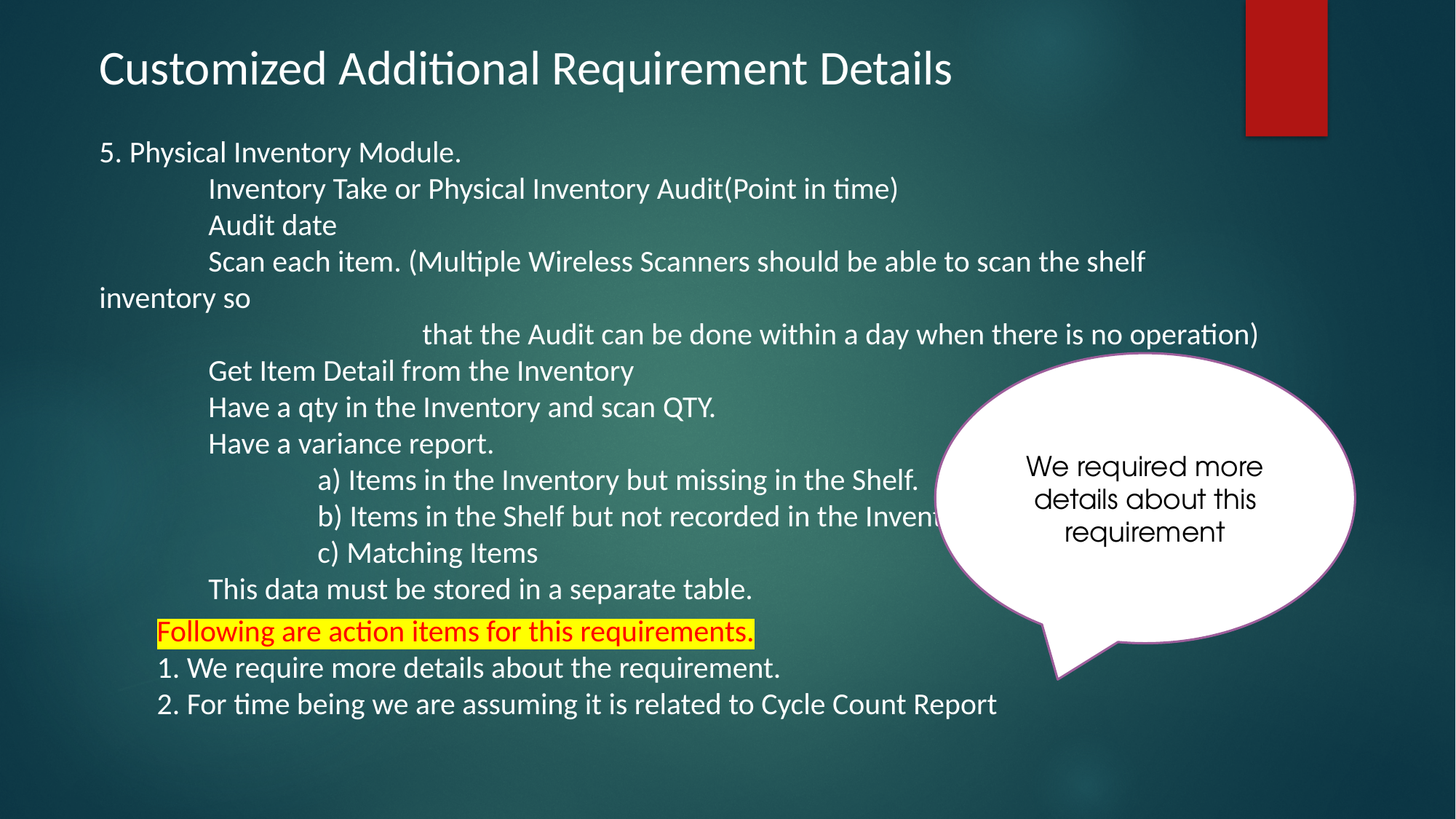

Customized Additional Requirement Details
5. Physical Inventory Module.
	Inventory Take or Physical Inventory Audit(Point in time)
	Audit date
	Scan each item. (Multiple Wireless Scanners should be able to scan the shelf inventory so
	                               that the Audit can be done within a day when there is no operation)
	Get Item Detail from the Inventory
	Have a qty in the Inventory and scan QTY.
	Have a variance report.
		a) Items in the Inventory but missing in the Shelf.
		b) Items in the Shelf but not recorded in the Inventory.
		c) Matching Items
	This data must be stored in a separate table.
We required more details about this requirement
Following are action items for this requirements.
1. We require more details about the requirement.
2. For time being we are assuming it is related to Cycle Count Report